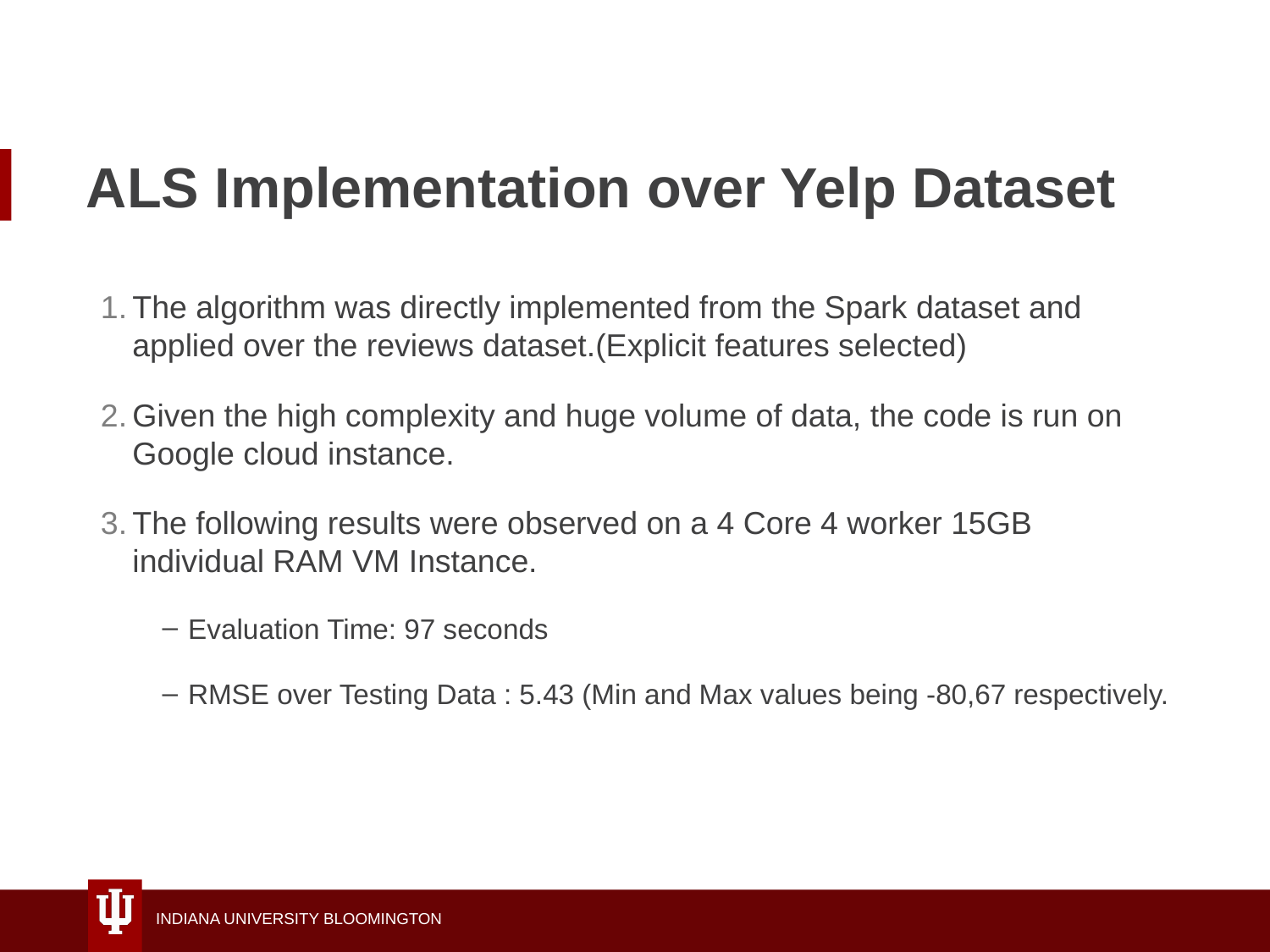

# ALS Implementation over Yelp Dataset
The algorithm was directly implemented from the Spark dataset and applied over the reviews dataset.(Explicit features selected)
Given the high complexity and huge volume of data, the code is run on Google cloud instance.
The following results were observed on a 4 Core 4 worker 15GB individual RAM VM Instance.
Evaluation Time: 97 seconds
RMSE over Testing Data : 5.43 (Min and Max values being -80,67 respectively.